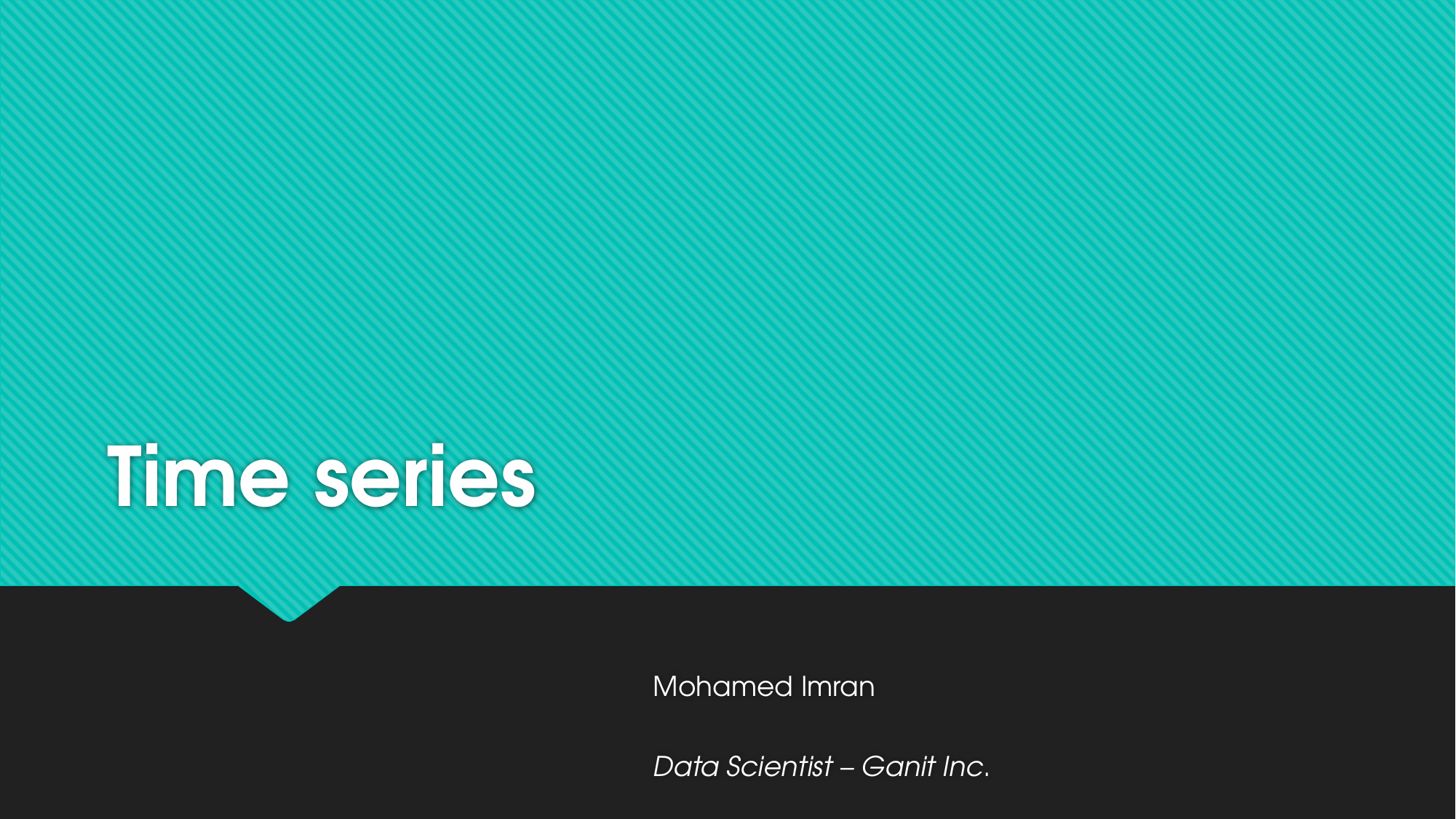

# Time series
																Mohamed Imran
																Data Scientist – Ganit Inc.